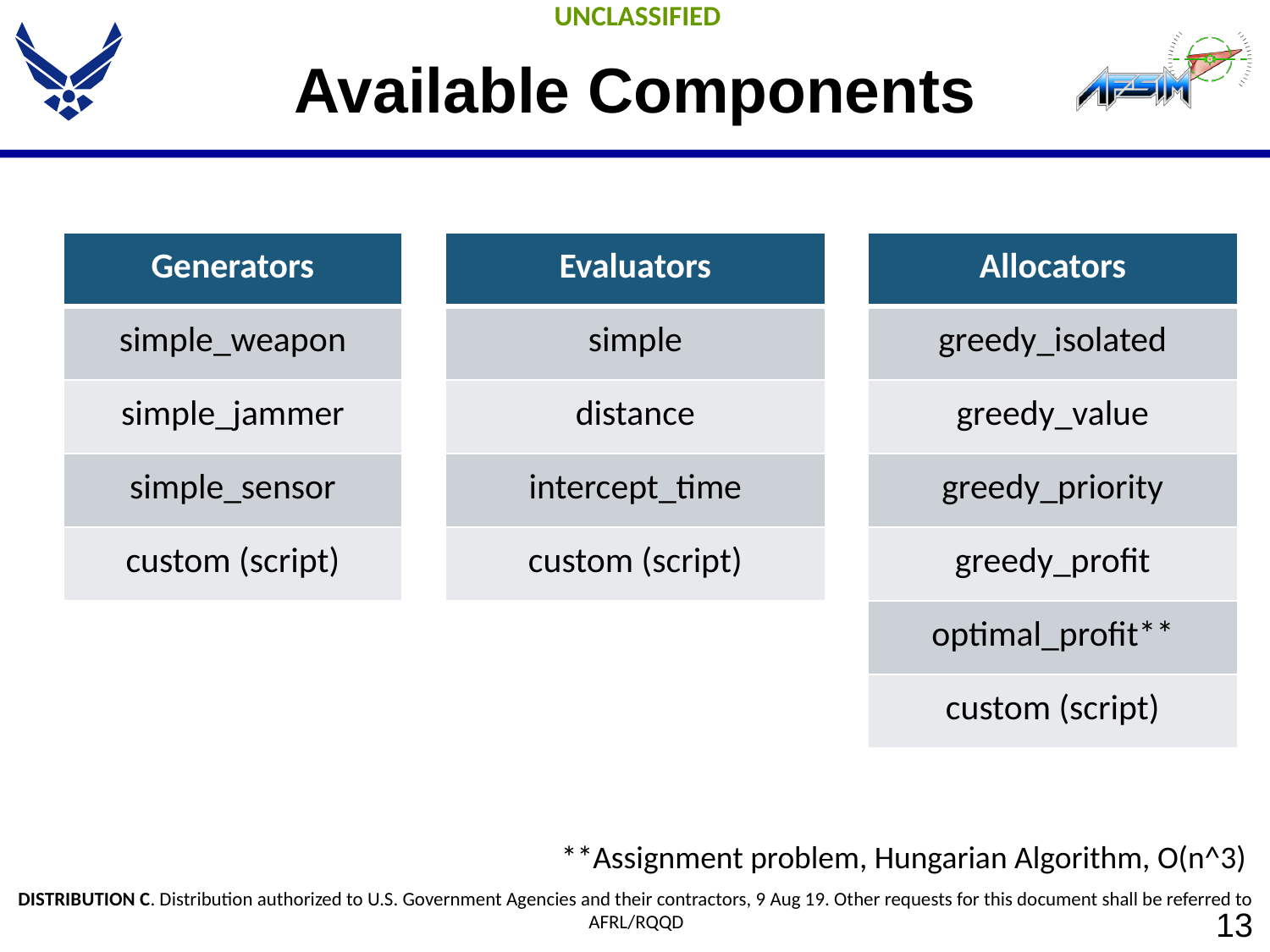

# Available Components
| Generators |
| --- |
| simple\_weapon |
| simple\_jammer |
| simple\_sensor |
| custom (script) |
| Evaluators |
| --- |
| simple |
| distance |
| intercept\_time |
| custom (script) |
| Allocators |
| --- |
| greedy\_isolated |
| greedy\_value |
| greedy\_priority |
| greedy\_profit |
| optimal\_profit\*\* |
| custom (script) |
**Assignment problem, Hungarian Algorithm, O(n^3)